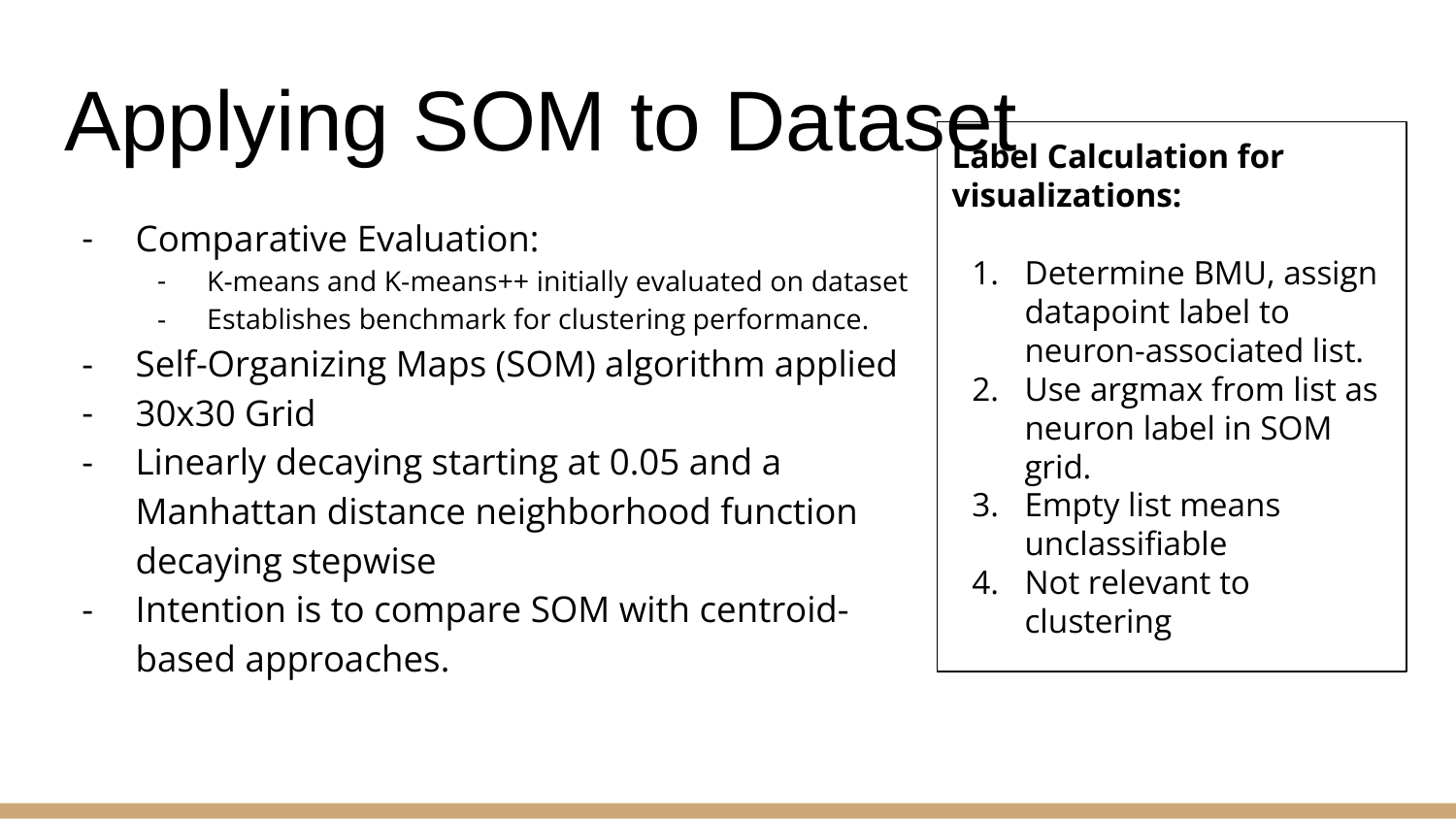

# Applying SOM to Dataset
Label Calculation for visualizations:

Determine BMU, assign datapoint label to neuron-associated list.
Use argmax from list as neuron label in SOM grid.
Empty list means unclassifiable
Not relevant to clustering
Comparative Evaluation:
K-means and K-means++ initially evaluated on dataset
Establishes benchmark for clustering performance.
Self-Organizing Maps (SOM) algorithm applied
30x30 Grid
Linearly decaying starting at 0.05 and a Manhattan distance neighborhood function decaying stepwise
Intention is to compare SOM with centroid-based approaches.